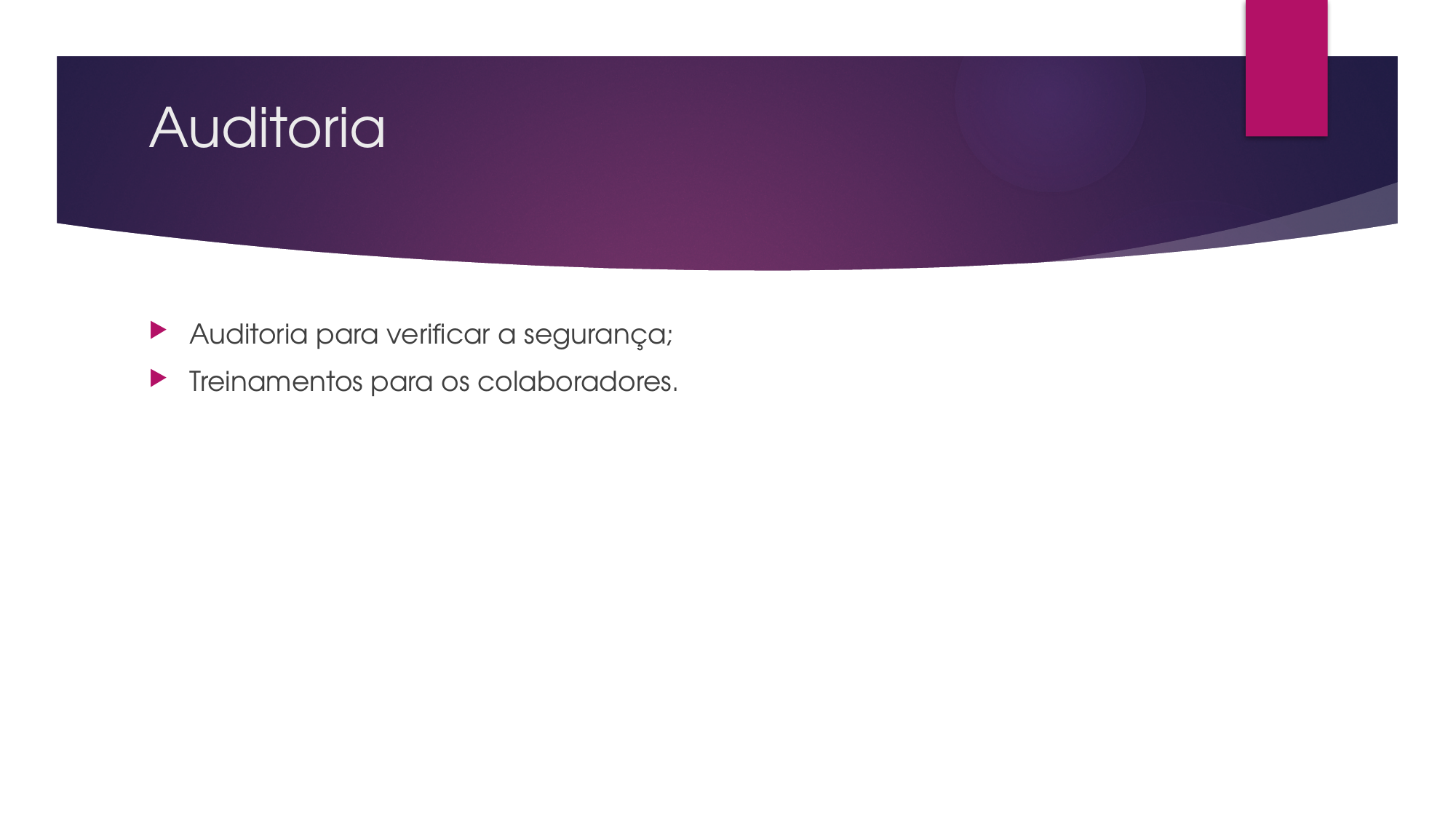

# Auditoria
Auditoria para verificar a segurança;
Treinamentos para os colaboradores.